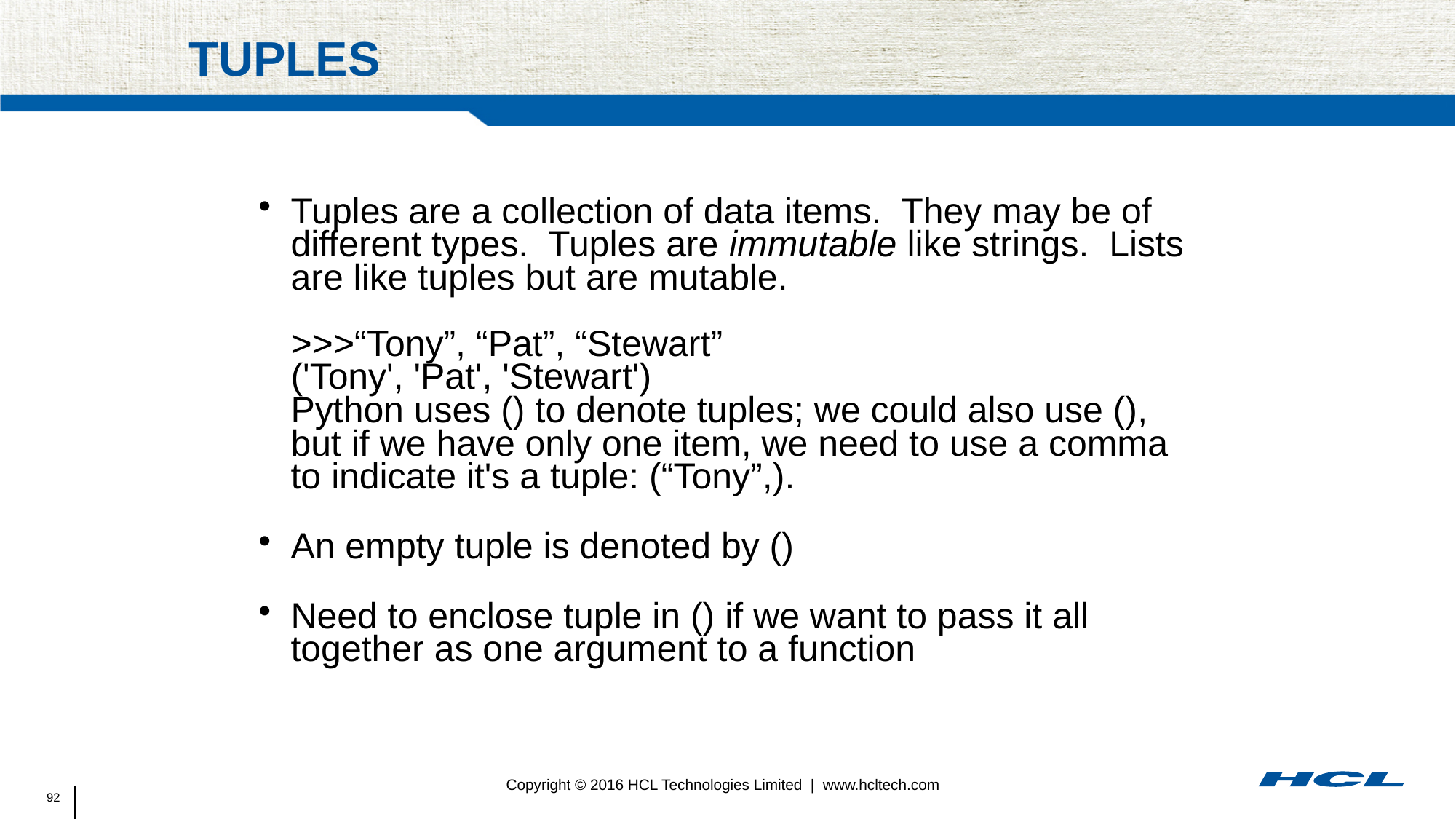

# Tuples
Tuples are a collection of data items.  They may be of different types.  Tuples are immutable like strings.  Lists are like tuples but are mutable.
>>>“Tony”, “Pat”, “Stewart”
('Tony', 'Pat', 'Stewart')
Python uses () to denote tuples; we could also use (), but if we have only one item, we need to use a comma to indicate it's a tuple: (“Tony”,).
An empty tuple is denoted by ()‏
Need to enclose tuple in () if we want to pass it all together as one argument to a function